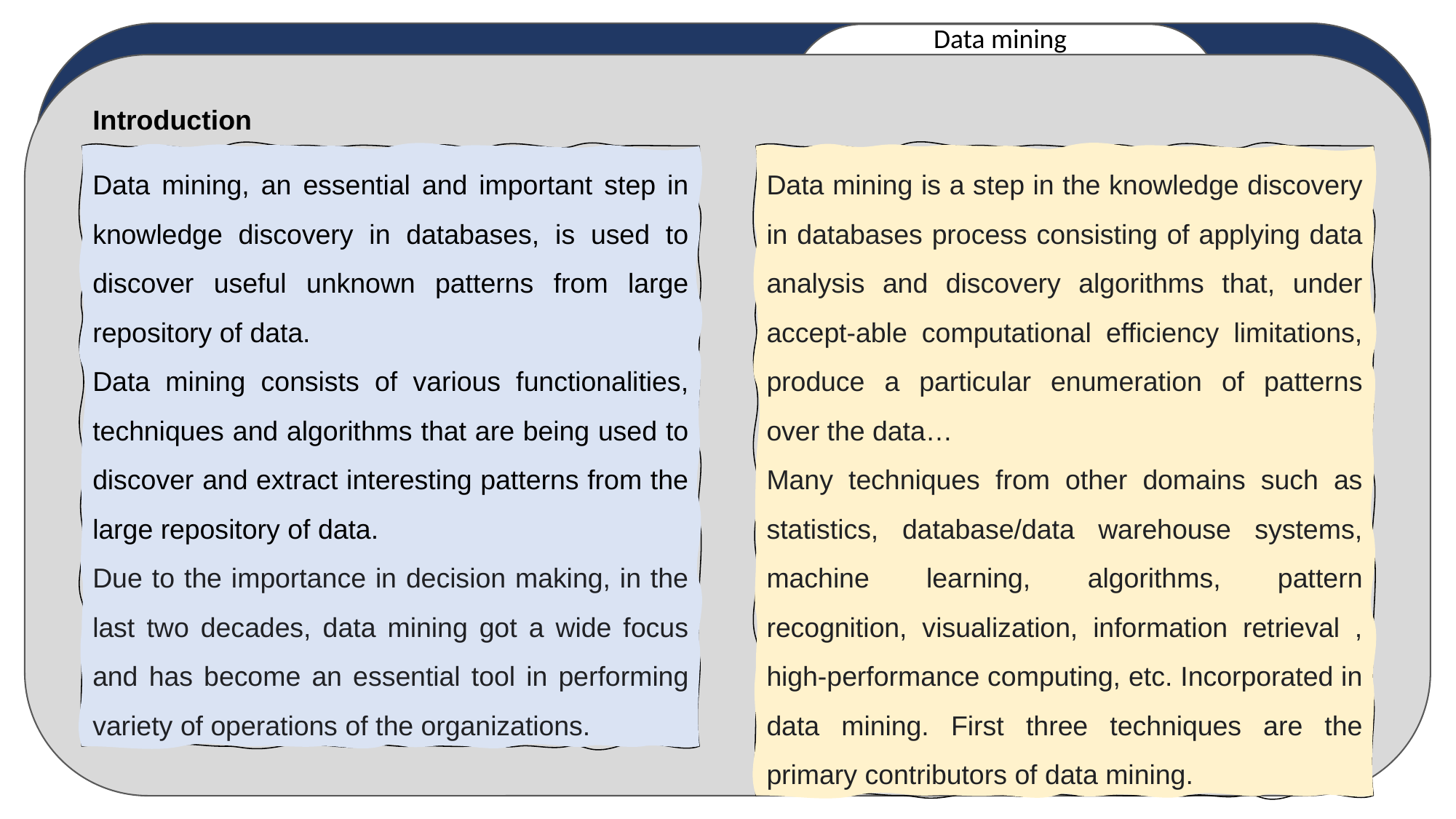

Data mining

Introduction
Data mining is a step in the knowledge discovery in databases process consisting of applying data analysis and discovery algorithms that, under accept-able computational efficiency limitations, produce a particular enumeration of patterns over the data…
Many techniques from other domains such as statistics, database/data warehouse systems, machine learning, algorithms, pattern recognition, visualization, information retrieval , high-performance computing, etc. Incorporated in data mining. First three techniques are the primary contributors of data mining.
Data mining, an essential and important step in knowledge discovery in databases, is used to discover useful unknown patterns from large repository of data.
Data mining consists of various functionalities, techniques and algorithms that are being used to discover and extract interesting patterns from the large repository of data.
Due to the importance in decision making, in the last two decades, data mining got a wide focus and has become an essential tool in performing variety of operations of the organizations.